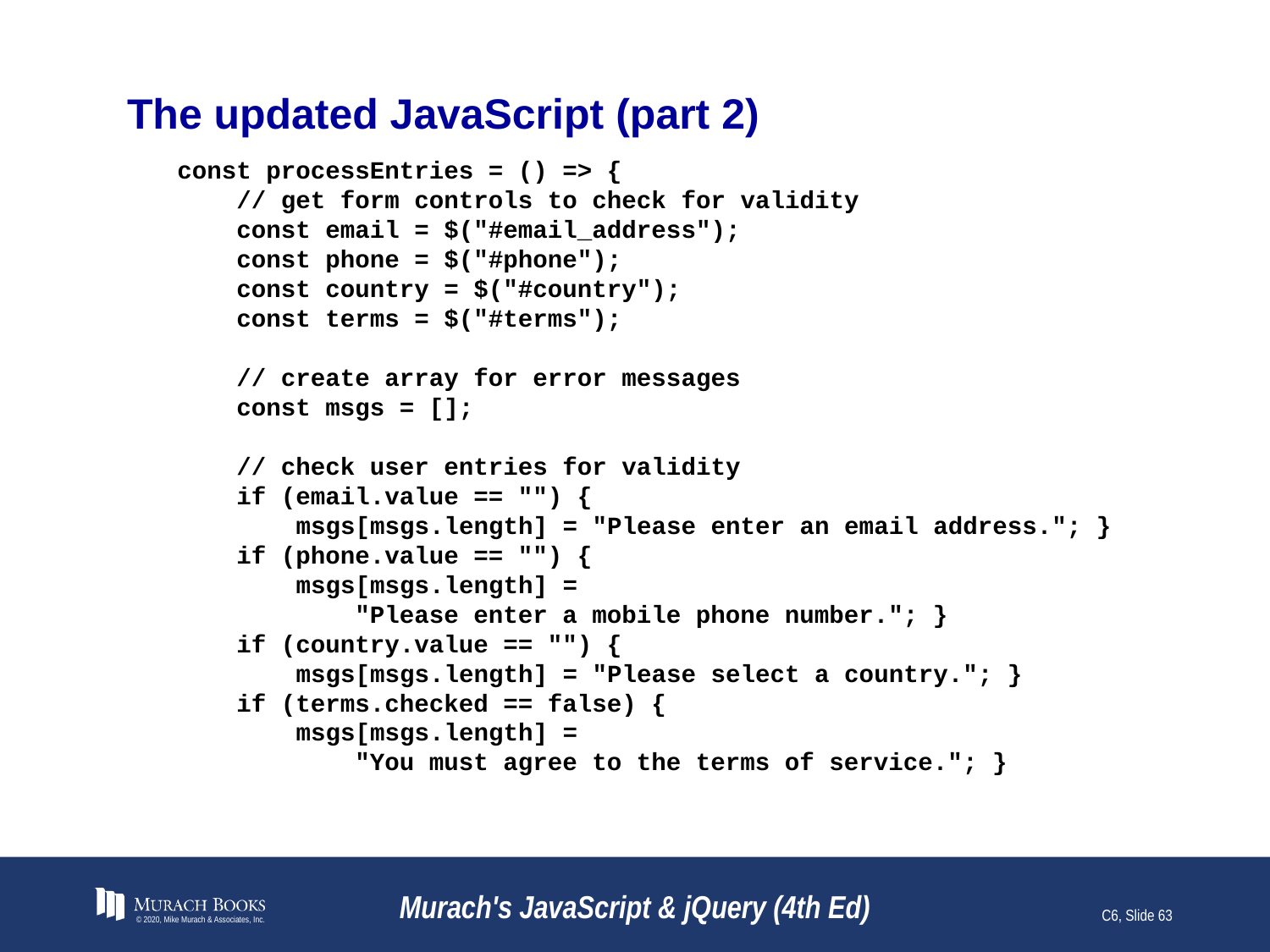

# The updated JavaScript (part 2)
const processEntries = () => {
    // get form controls to check for validity
    const email = $("#email_address");
    const phone = $("#phone");
    const country = $("#country");
    const terms = $("#terms");

    // create array for error messages
    const msgs = [];

    // check user entries for validity
    if (email.value == "") {
        msgs[msgs.length] = "Please enter an email address."; }
    if (phone.value == "") {
        msgs[msgs.length] =
            "Please enter a mobile phone number."; }
    if (country.value == "") {
        msgs[msgs.length] = "Please select a country."; }
    if (terms.checked == false) {
        msgs[msgs.length] =
            "You must agree to the terms of service."; }

© 2020, Mike Murach & Associates, Inc.
Murach's JavaScript & jQuery (4th Ed)

C6, Slide 63